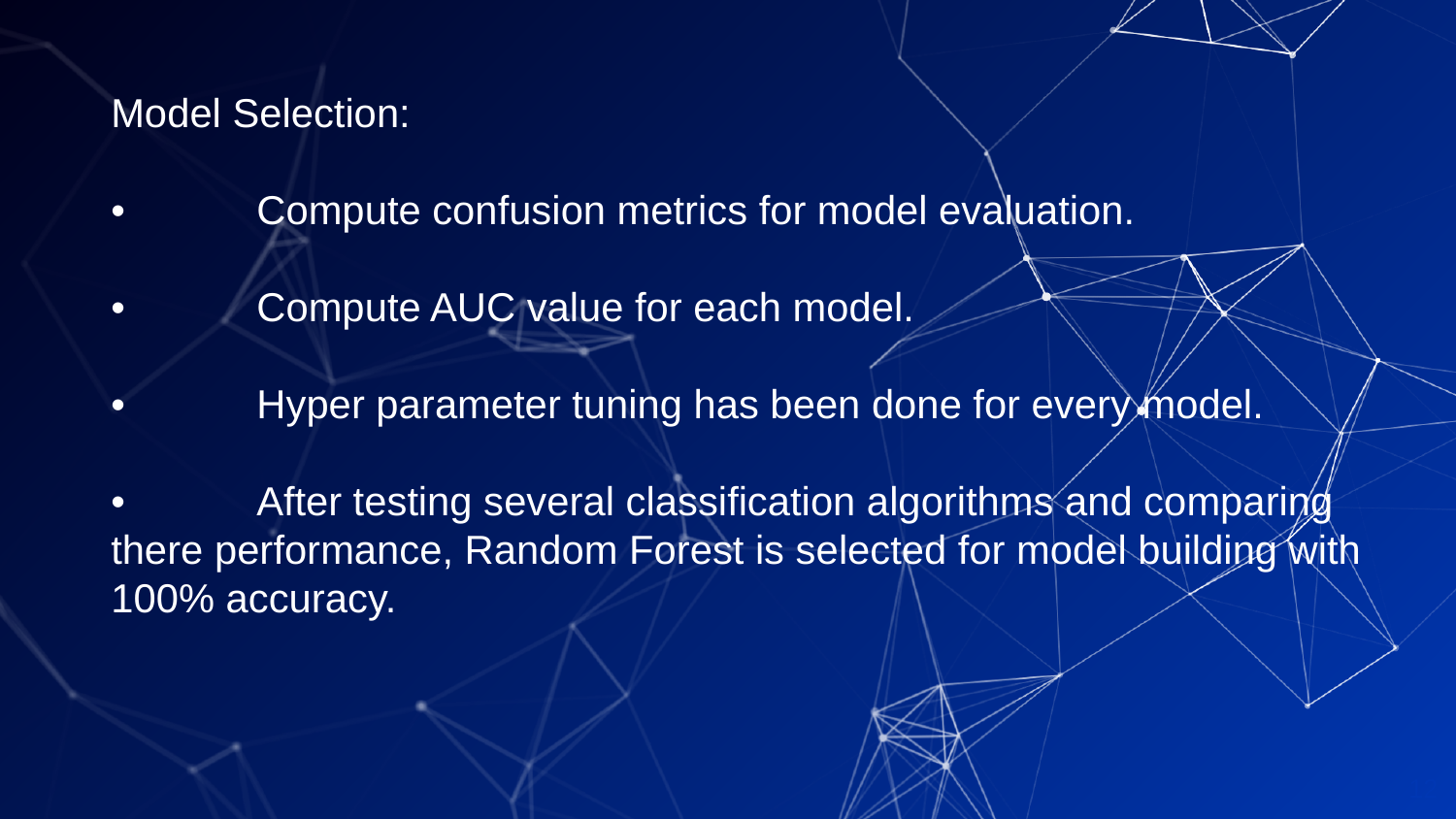

Model Selection:

•	Compute confusion metrics for model evaluation.

•	Compute AUC value for each model.

•	Hyper parameter tuning has been done for every model.

•	After testing several classification algorithms and comparing there performance, Random Forest is selected for model building with 100% accuracy.

12